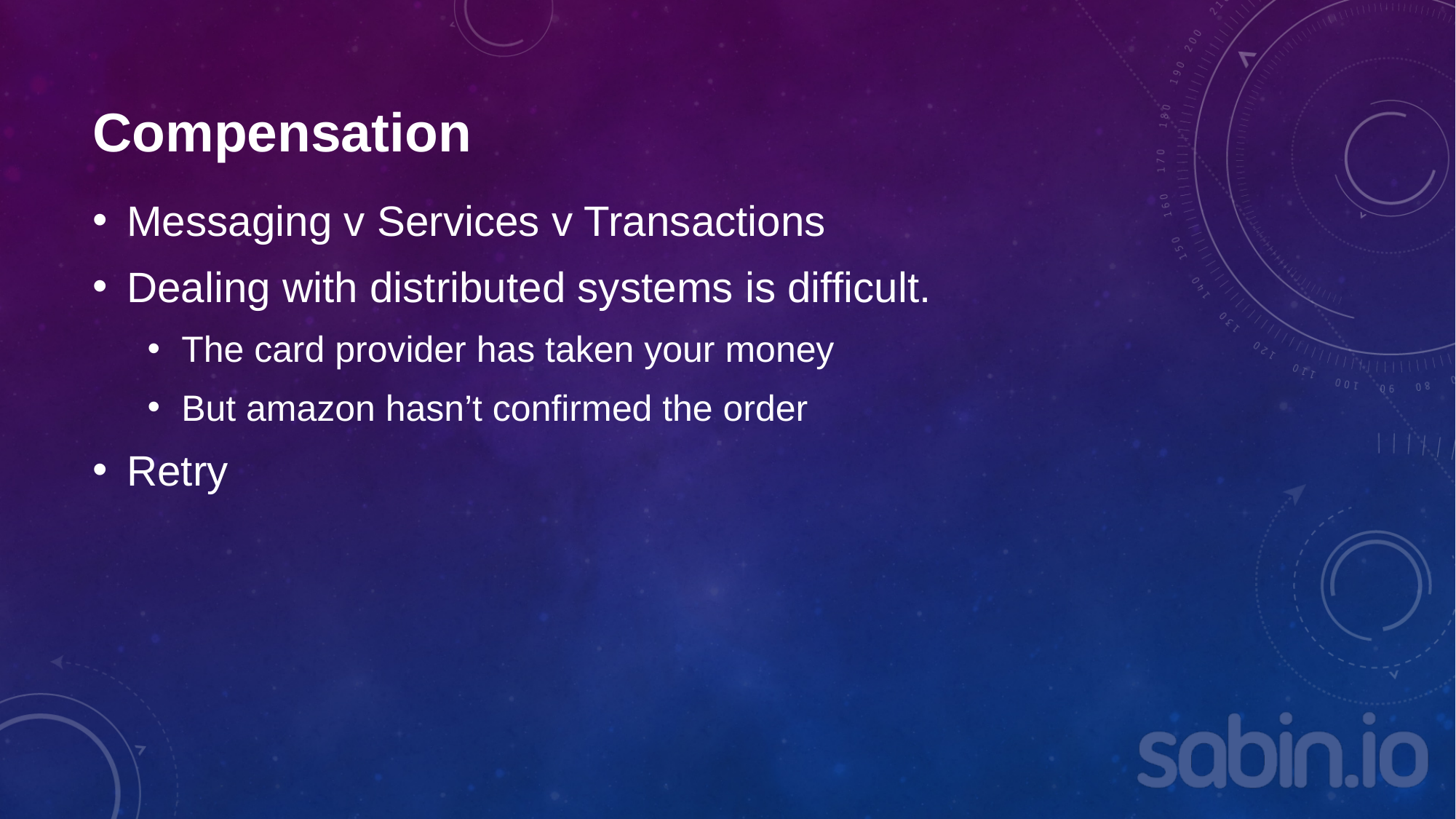

# Compensation
Messaging v Services v Transactions
Dealing with distributed systems is difficult.
The card provider has taken your money
But amazon hasn’t confirmed the order
Retry